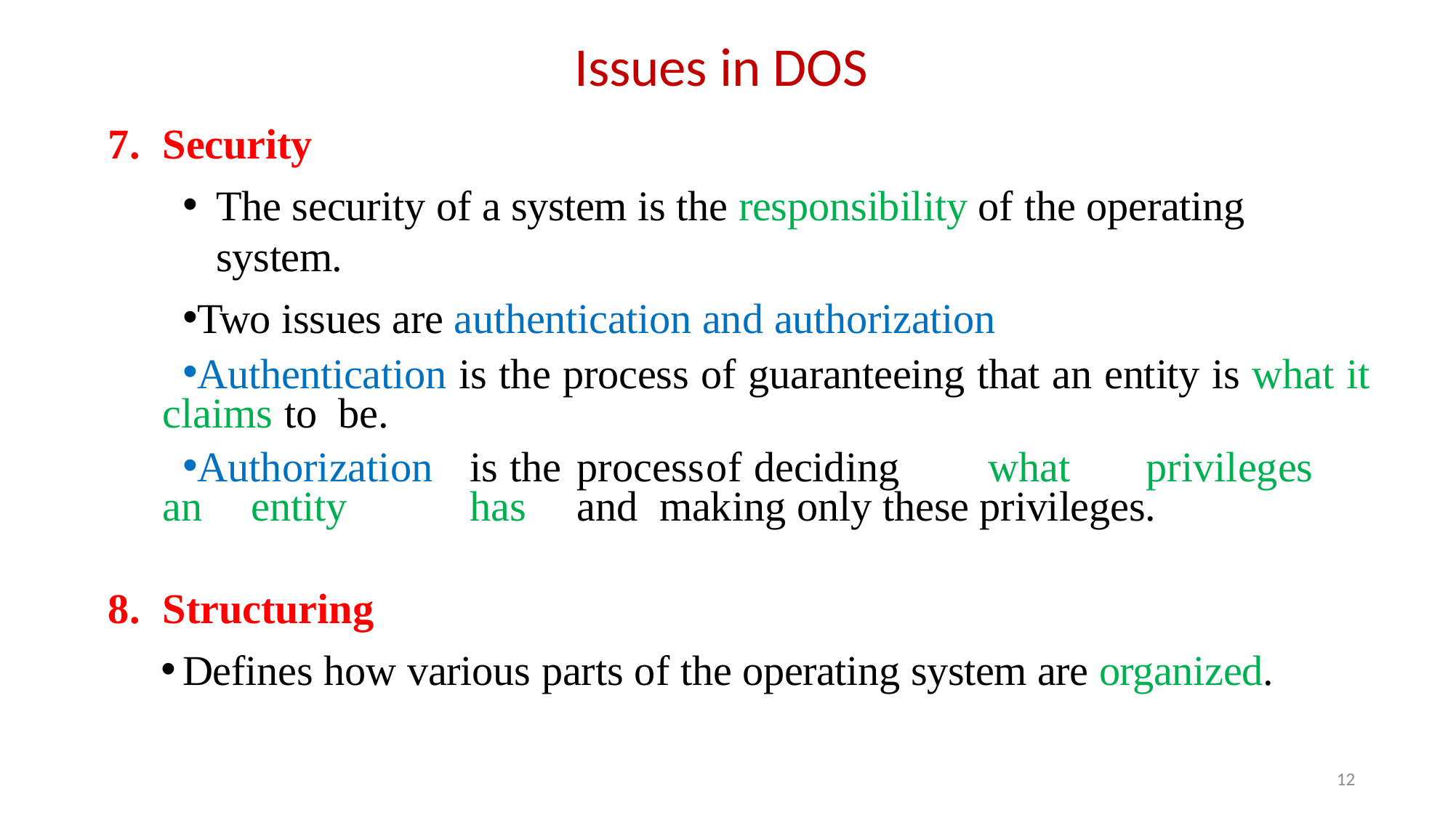

# Issues in DOS
Security
The security of a system is the responsibility of the operating system.
Two issues are authentication and authorization
Authentication is the process of guaranteeing that an entity is what it claims to  be.
Authorization	is	the	process	of	deciding	what	privileges	an	entity	has	and  making only these privileges.

Structuring
Defines how various parts of the operating system are organized.
12